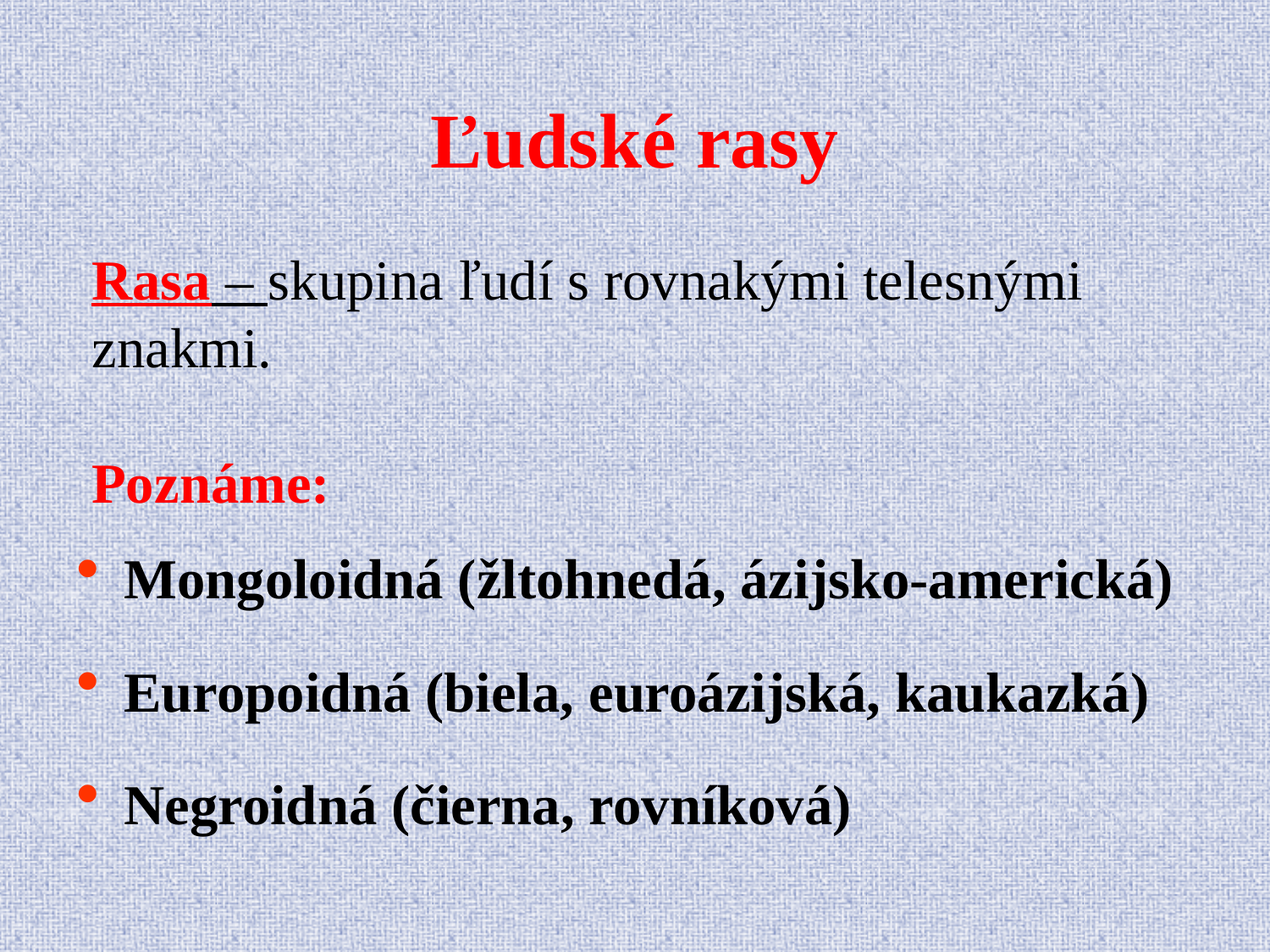

# Ľudské rasy
Rasa – skupina ľudí s rovnakými telesnými znakmi.

Poznáme:
Mongoloidná (žltohnedá, ázijsko-americká)
Europoidná (biela, euroázijská, kaukazká)
Negroidná (čierna, rovníková)